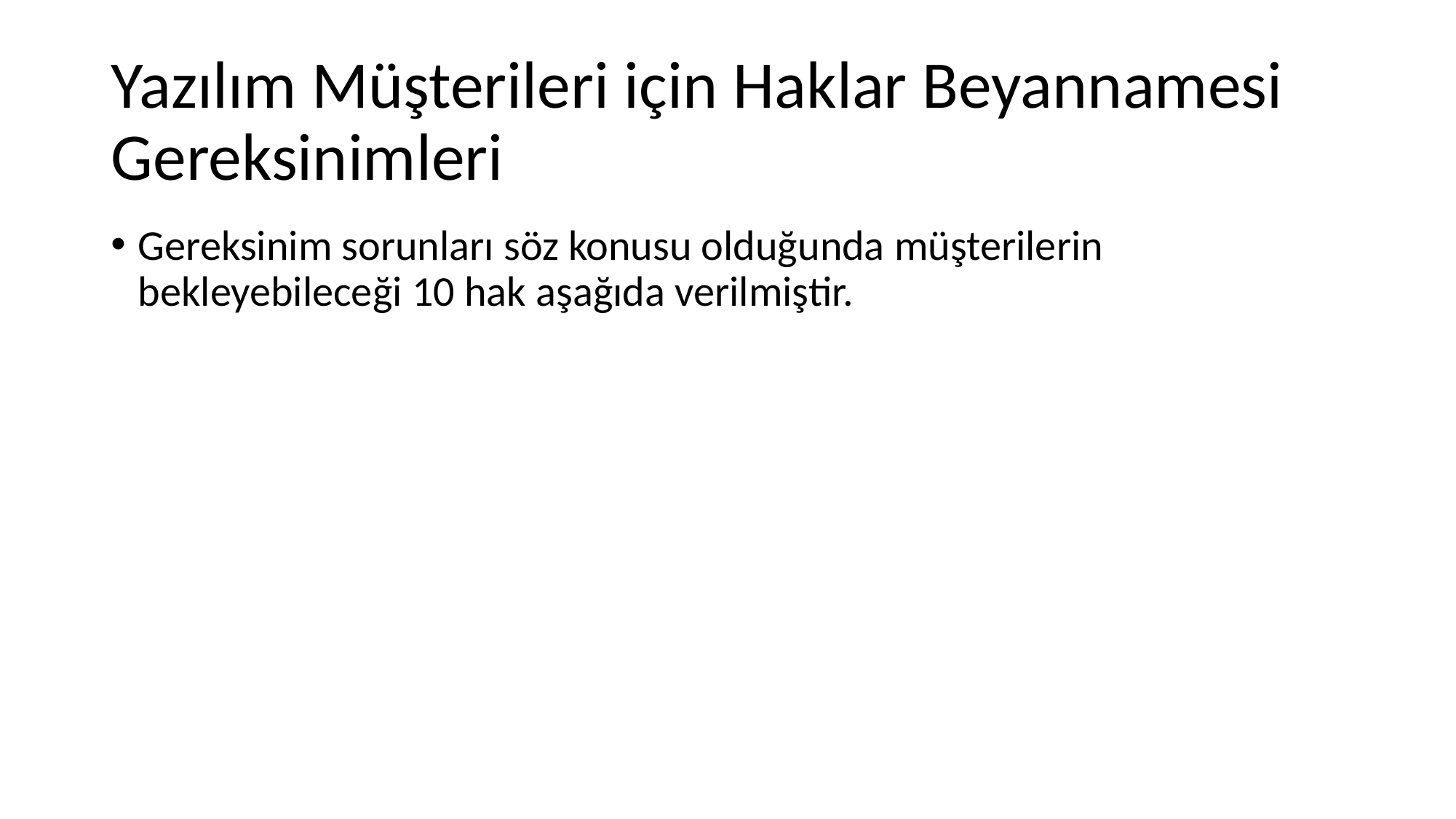

# Yazılım Müşterileri için Haklar Beyannamesi Gereksinimleri
Gereksinim sorunları söz konusu olduğunda müşterilerin bekleyebileceği 10 hak aşağıda verilmiştir.